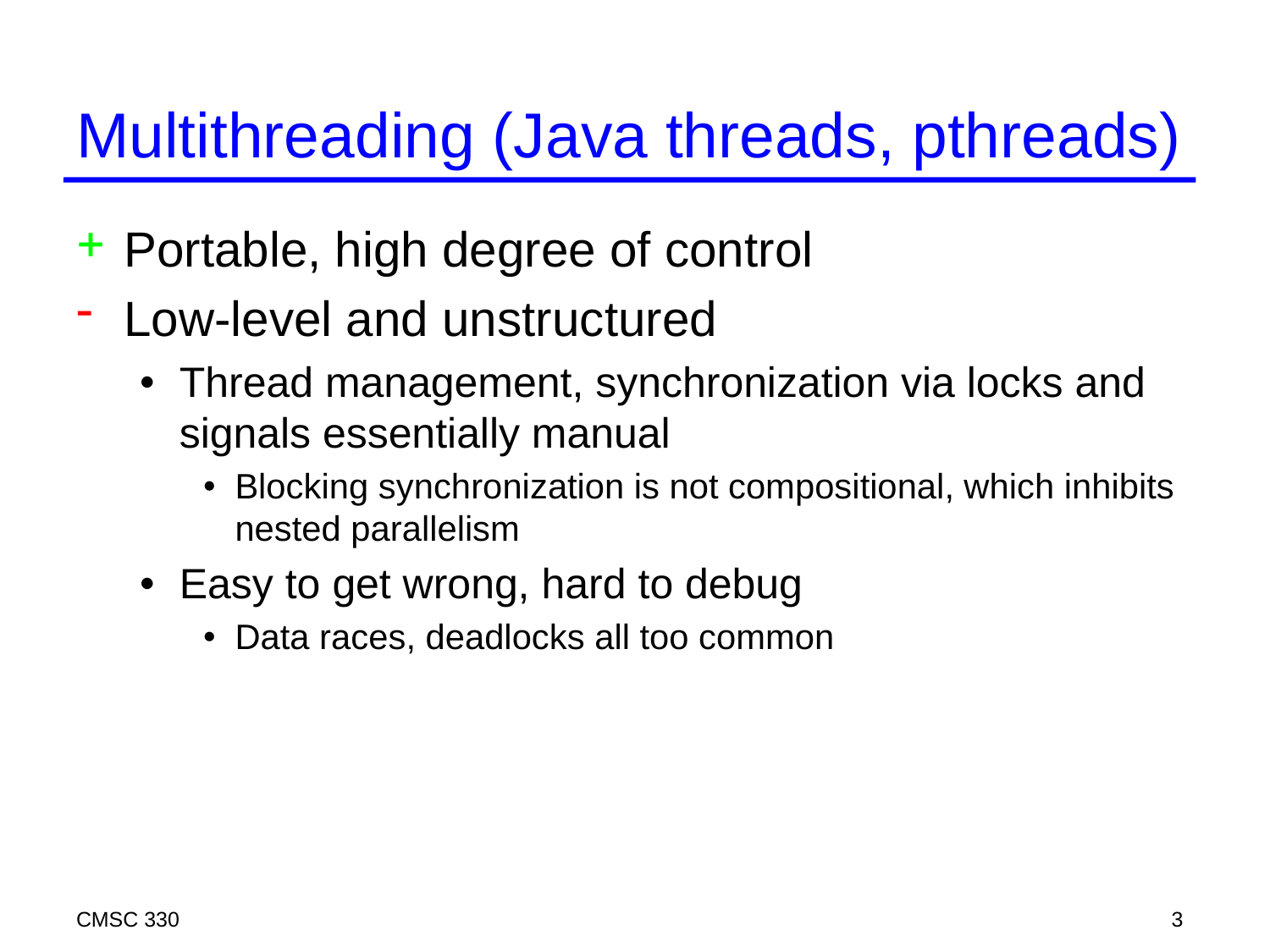

# Multithreading (Java threads, pthreads)
Portable, high degree of control
Low-level and unstructured
Thread management, synchronization via locks and signals essentially manual
Blocking synchronization is not compositional, which inhibits nested parallelism
Easy to get wrong, hard to debug
Data races, deadlocks all too common
CMSC 330
3